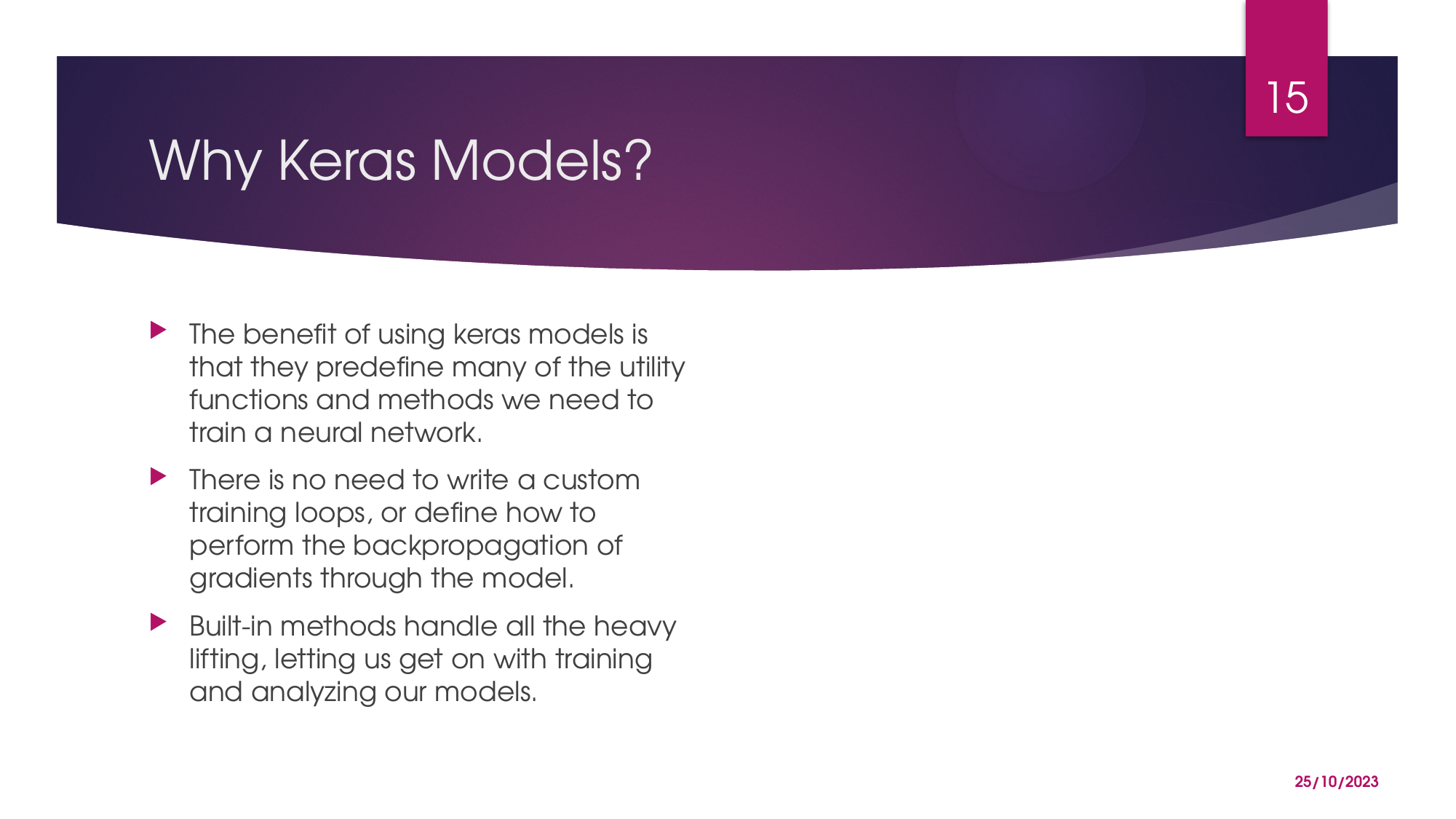

15
# Why Keras Models?
The benefit of using keras models is that they predefine many of the utility functions and methods we need to train a neural network.
There is no need to write a custom training loops, or define how to perform the backpropagation of gradients through the model.
Built-in methods handle all the heavy lifting, letting us get on with training and analyzing our models.

25/10/2023